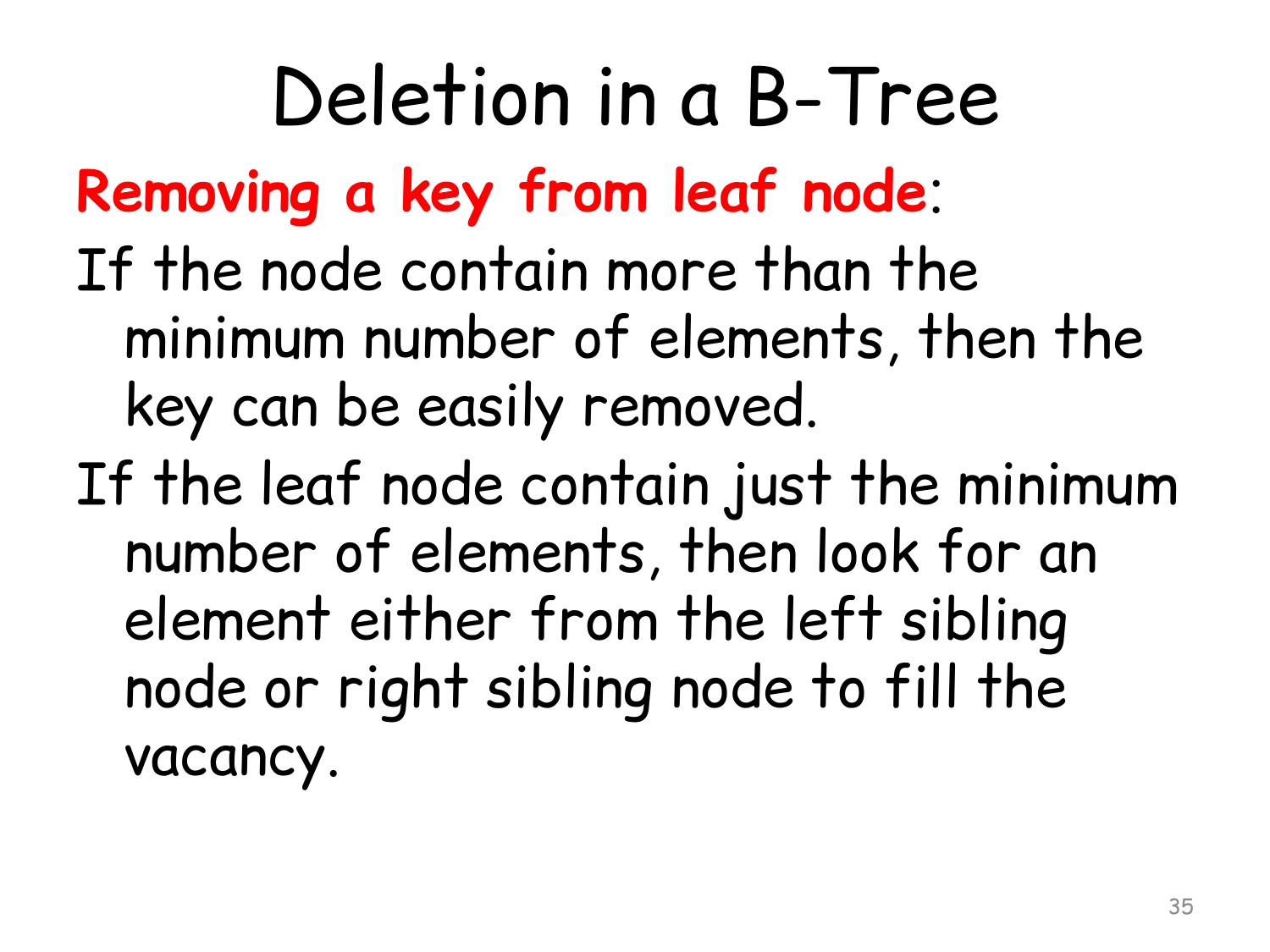

# Deletion in a B-Tree
Removing a key from leaf node:
If the node contain more than the minimum number of elements, then the key can be easily removed.
If the leaf node contain just the minimum number of elements, then look for an element either from the left sibling node or right sibling node to fill the vacancy.
35